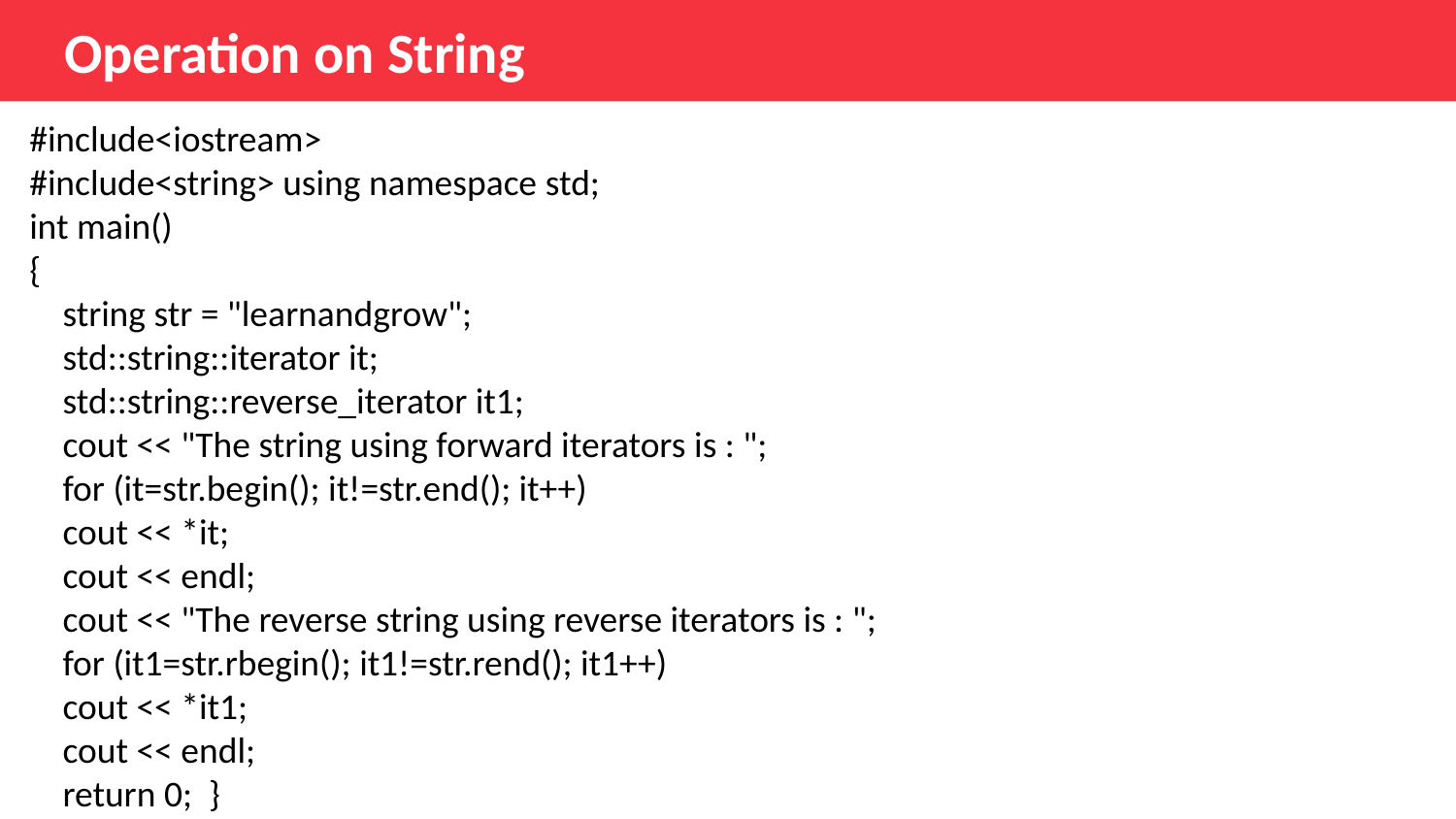

Operation on String
#include<iostream>
#include<string> using namespace std;
int main()
{
    string str = "learnandgrow";
    std::string::iterator it;
    std::string::reverse_iterator it1;
    cout << "The string using forward iterators is : ";
    for (it=str.begin(); it!=str.end(); it++)
    cout << *it;
    cout << endl;
    cout << "The reverse string using reverse iterators is : ";
    for (it1=str.rbegin(); it1!=str.rend(); it1++)
    cout << *it1;
    cout << endl;
    return 0;  }